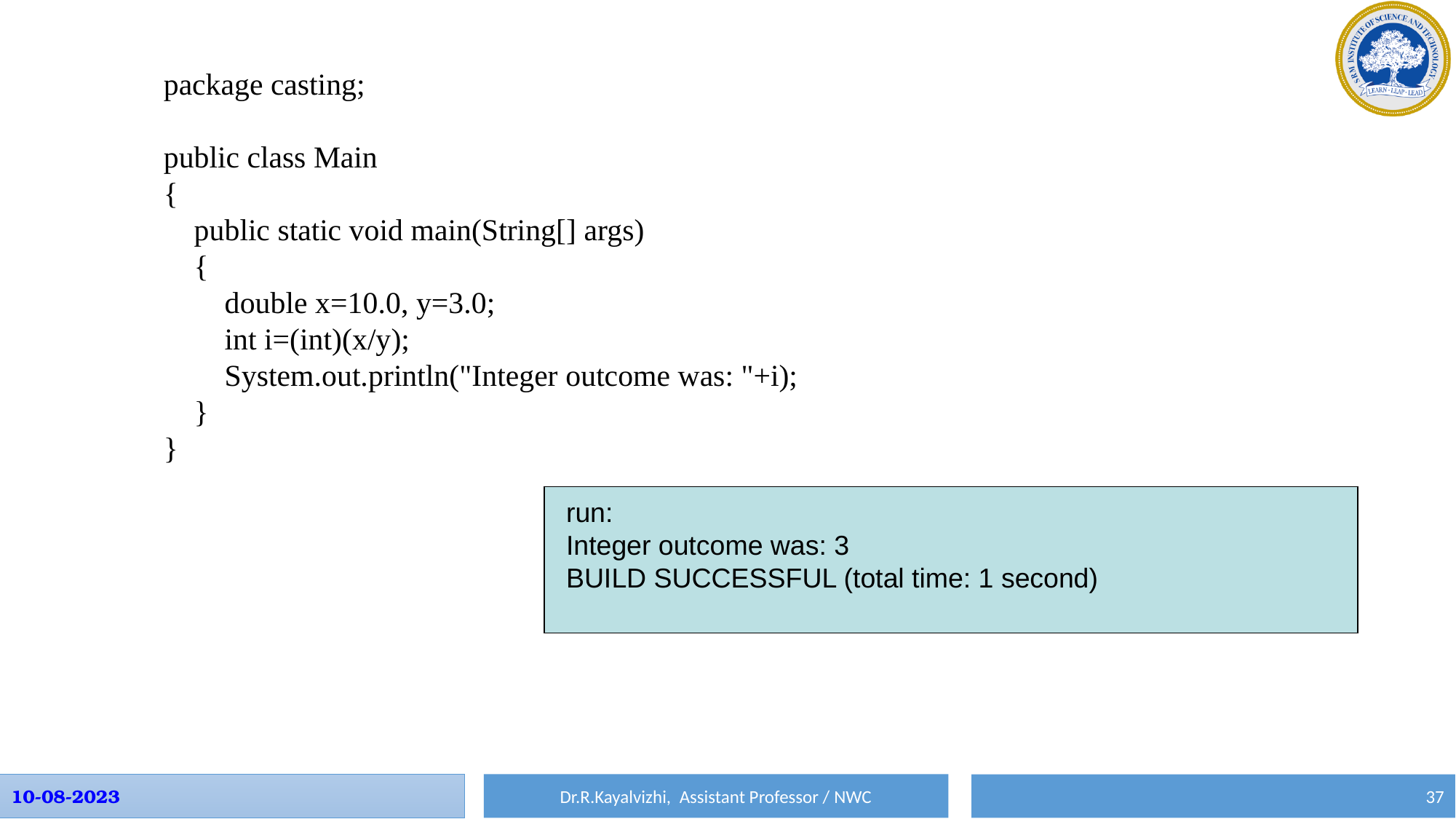

package casting;

public class Main
{
    public static void main(String[] args)
    {
        double x=10.0, y=3.0;
        int i=(int)(x/y);
        System.out.println("Integer outcome was: "+i);
    }
}

run:
Integer outcome was: 3
BUILD SUCCESSFUL (total time: 1 second)

Dr.R.Kayalvizhi,  Assistant Professor / NWC
10-08-2023
37